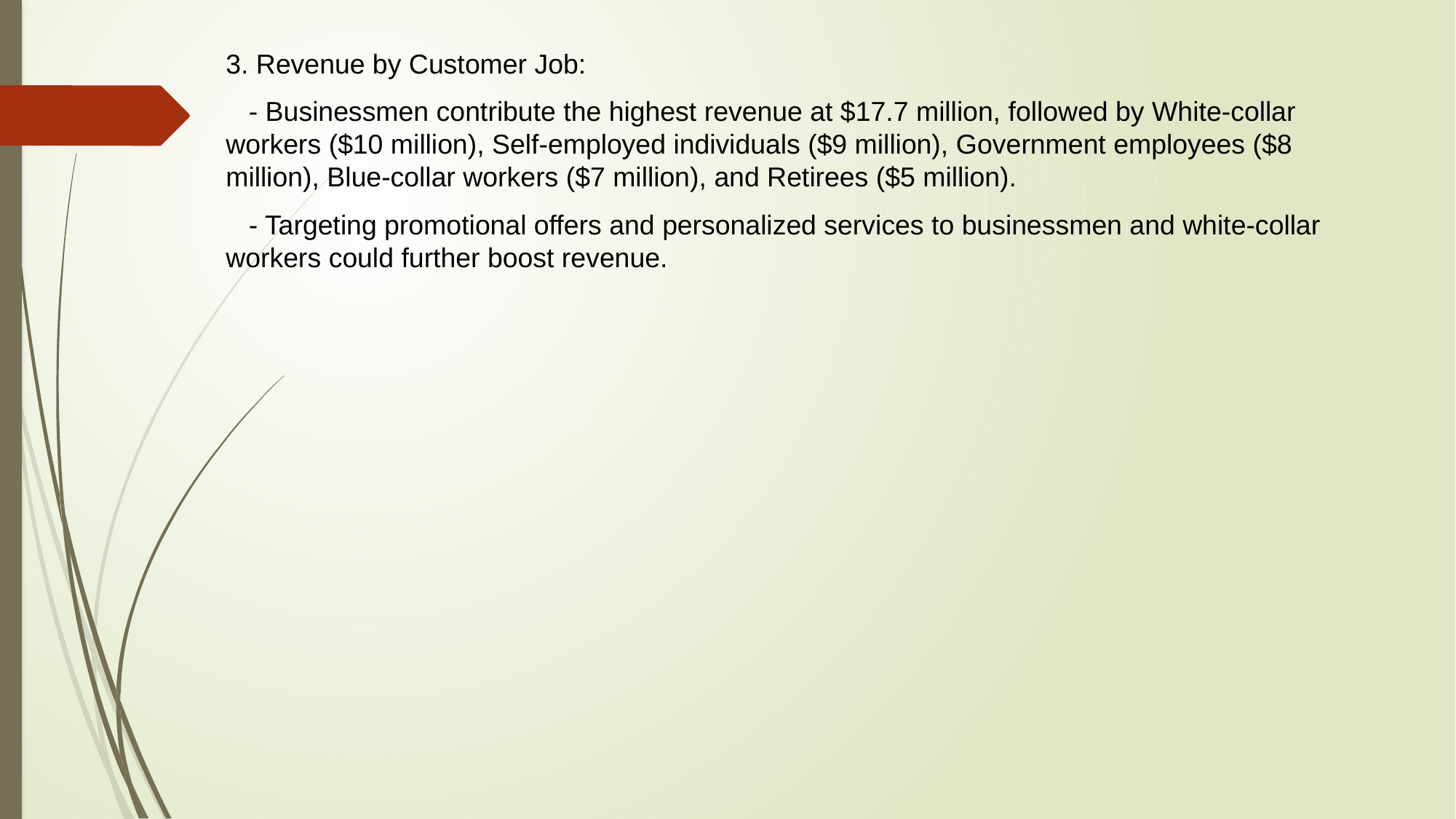

3. Revenue by Customer Job:
   - Businessmen contribute the highest revenue at $17.7 million, followed by White-collar workers ($10 million), Self-employed individuals ($9 million), Government employees ($8 million), Blue-collar workers ($7 million), and Retirees ($5 million).
   - Targeting promotional offers and personalized services to businessmen and white-collar workers could further boost revenue.